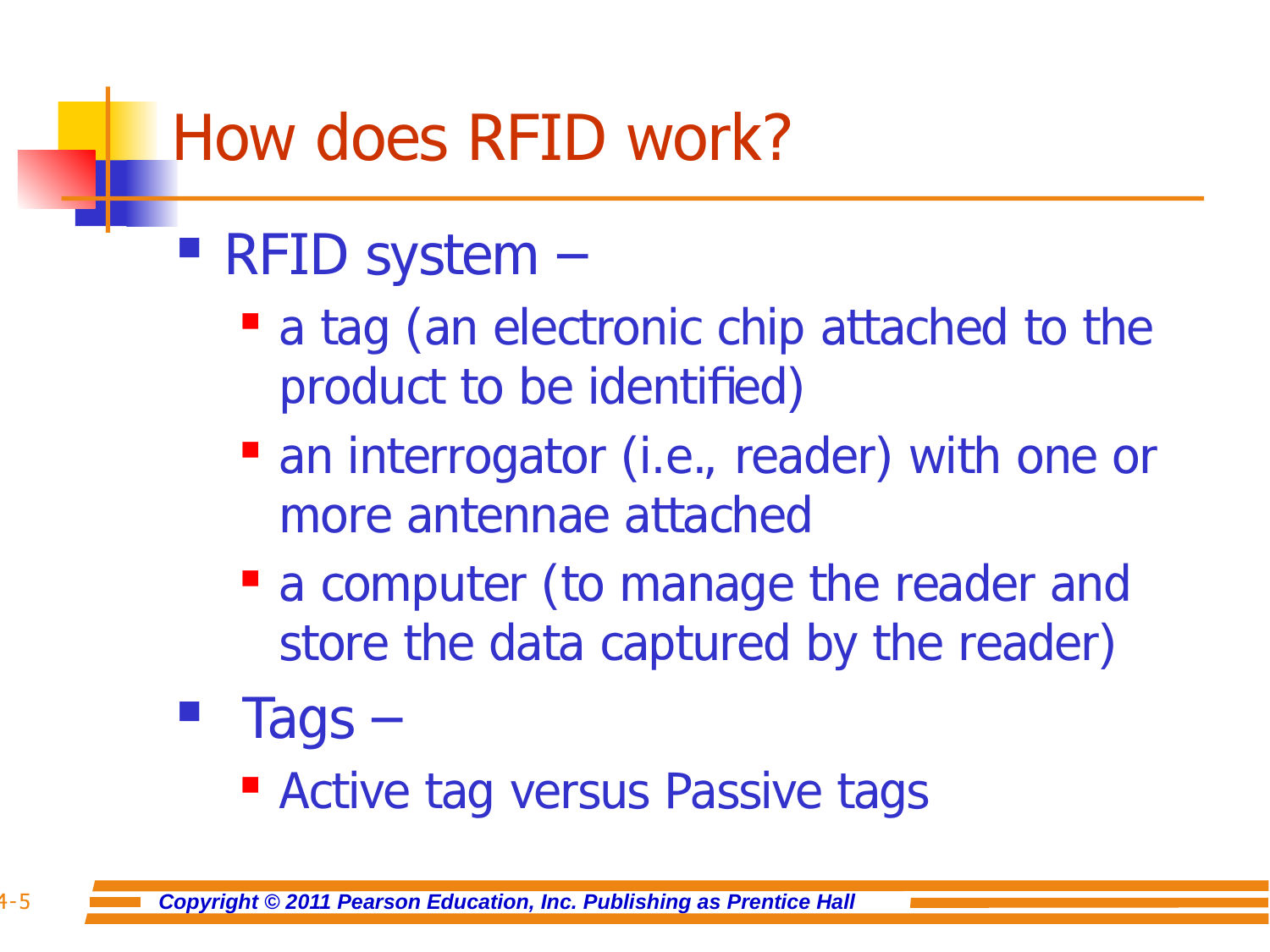

# How does RFID work?
RFID system –
a tag (an electronic chip attached to the product to be identified)
an interrogator (i.e., reader) with one or more antennae attached
a computer (to manage the reader and store the data captured by the reader)
 Tags –
Active tag versus Passive tags